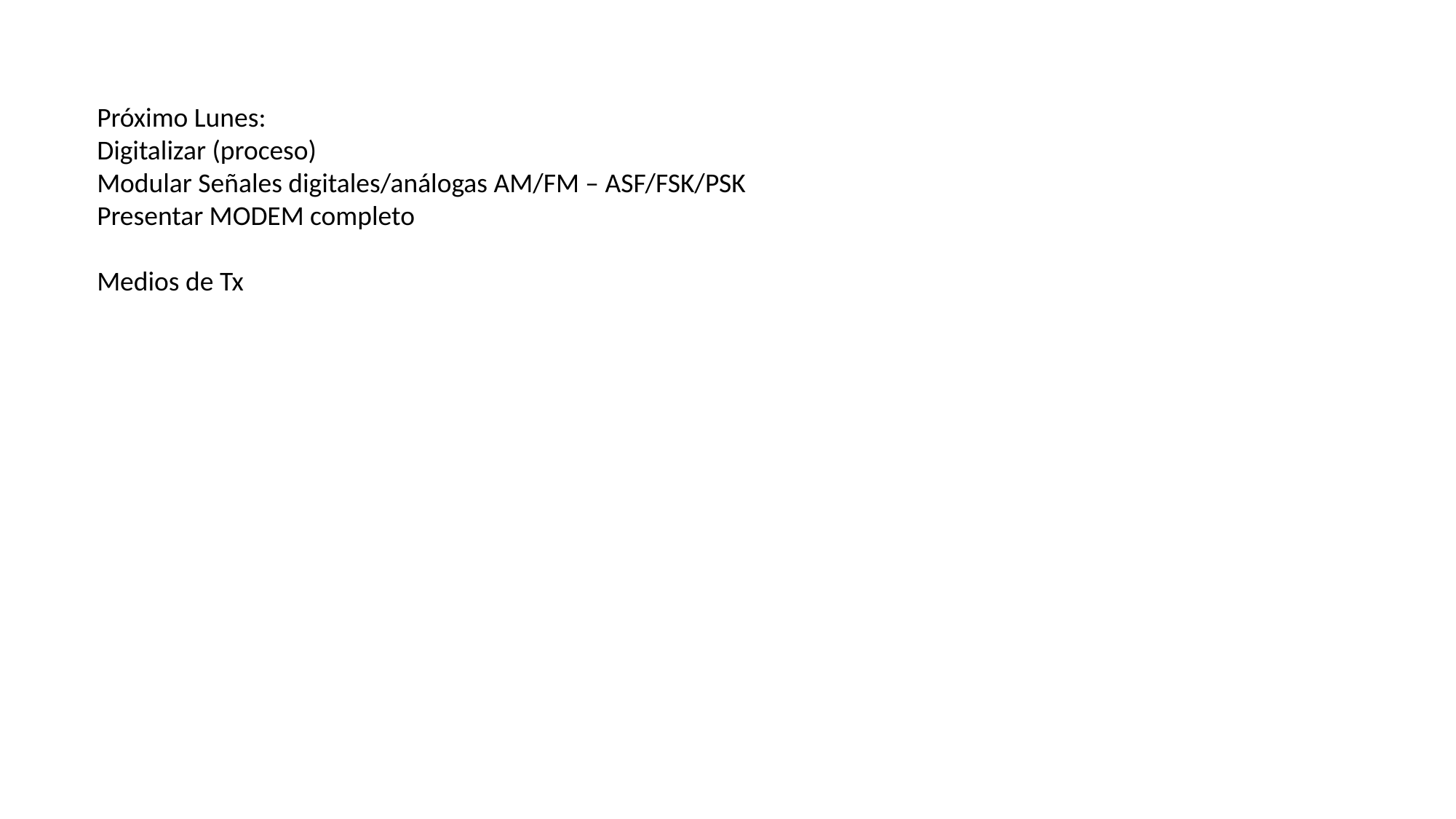

Próximo Lunes:
Digitalizar (proceso)
Modular Señales digitales/análogas AM/FM – ASF/FSK/PSK
Presentar MODEM completo

Medios de Tx